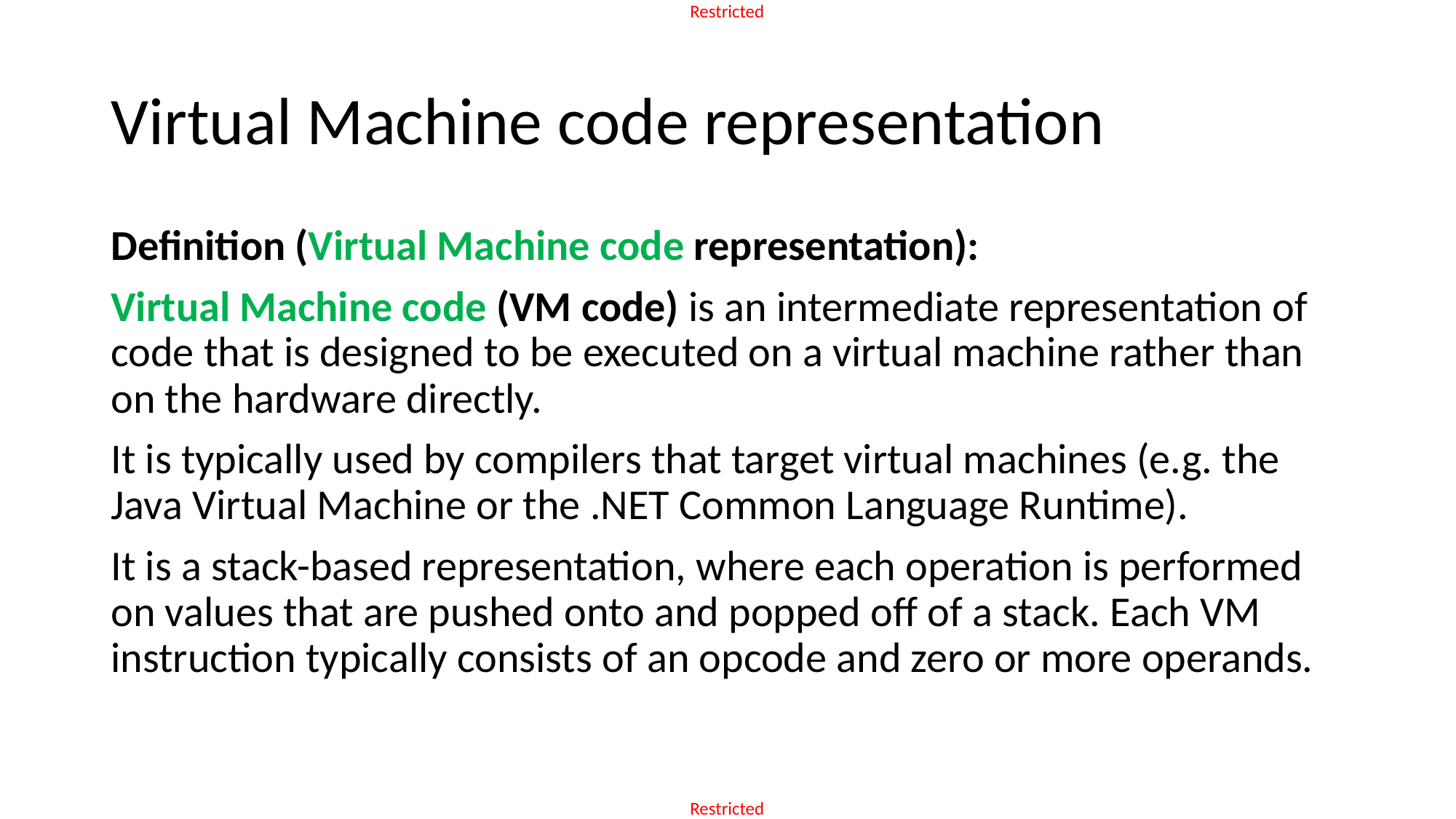

# Virtual Machine code representation
Definition (Virtual Machine code representation):
Virtual Machine code (VM code) is an intermediate representation of code that is designed to be executed on a virtual machine rather than on the hardware directly.
It is typically used by compilers that target virtual machines (e.g. the Java Virtual Machine or the .NET Common Language Runtime).
It is a stack-based representation, where each operation is performed on values that are pushed onto and popped off of a stack. Each VM instruction typically consists of an opcode and zero or more operands.